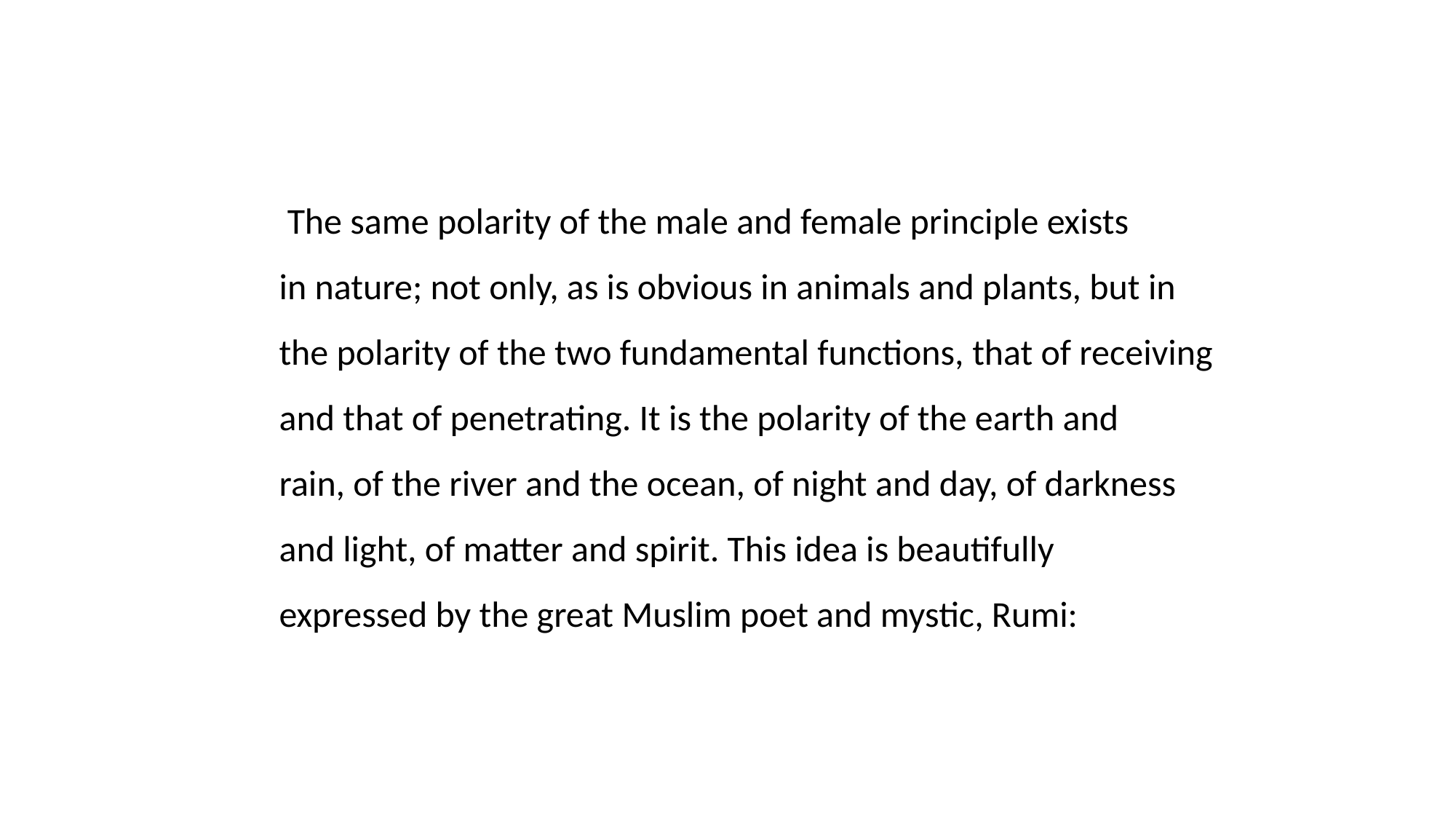

The same polarity of the male and female principle exists
in nature; not only, as is obvious in animals and plants, but in
the polarity of the two fundamental functions, that of receiving
and that of penetrating. It is the polarity of the earth and
rain, of the river and the ocean, of night and day, of darkness
and light, of matter and spirit. This idea is beautifully
expressed by the great Muslim poet and mystic, Rumi: